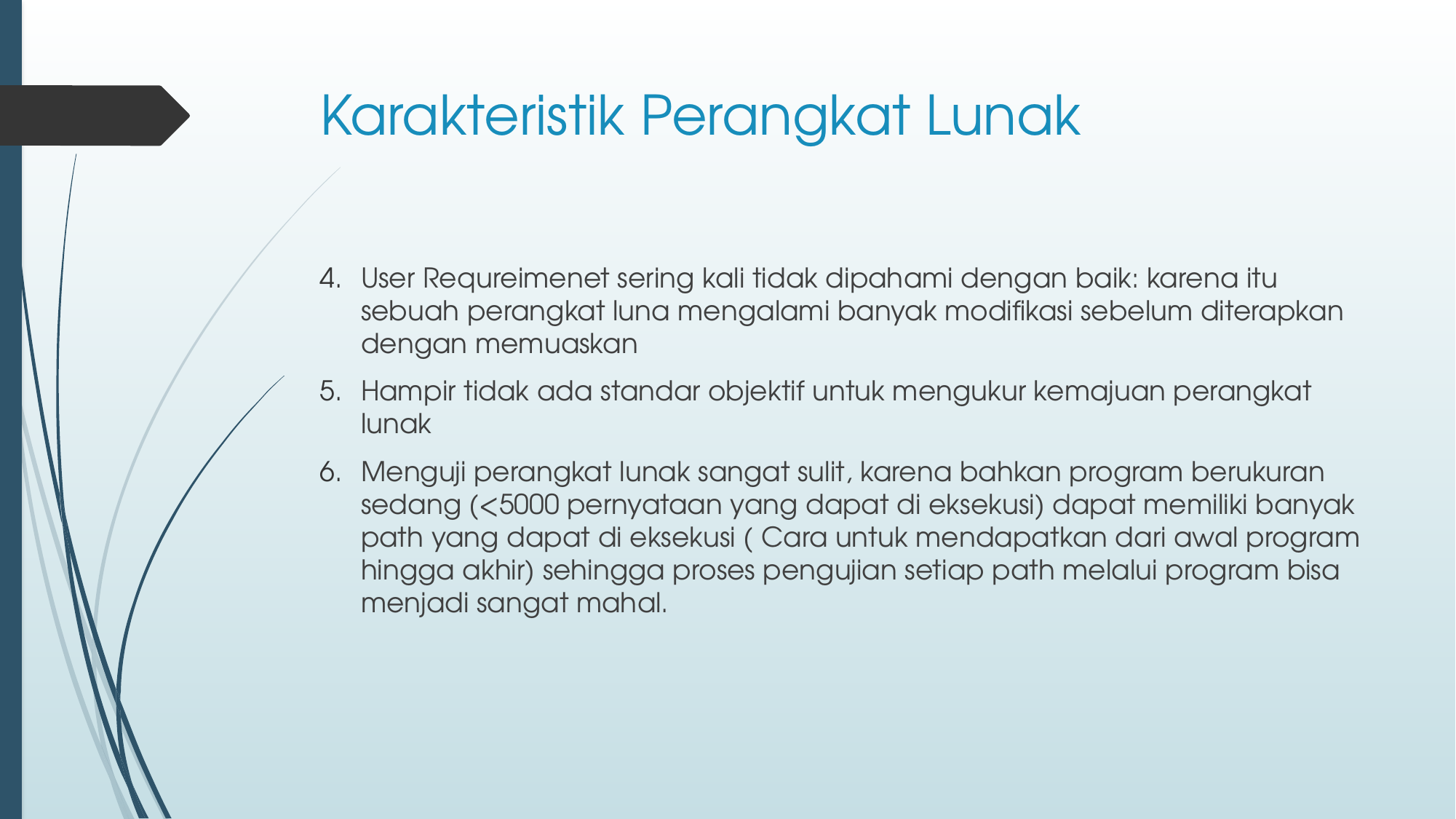

# Karakteristik Perangkat Lunak
User Requreimenet sering kali tidak dipahami dengan baik: karena itu sebuah perangkat luna mengalami banyak modifikasi sebelum diterapkan dengan memuaskan
Hampir tidak ada standar objektif untuk mengukur kemajuan perangkat lunak
Menguji perangkat lunak sangat sulit, karena bahkan program berukuran sedang (<5000 pernyataan yang dapat di eksekusi) dapat memiliki banyak path yang dapat di eksekusi ( Cara untuk mendapatkan dari awal program hingga akhir) sehingga proses pengujian setiap path melalui program bisa menjadi sangat mahal.